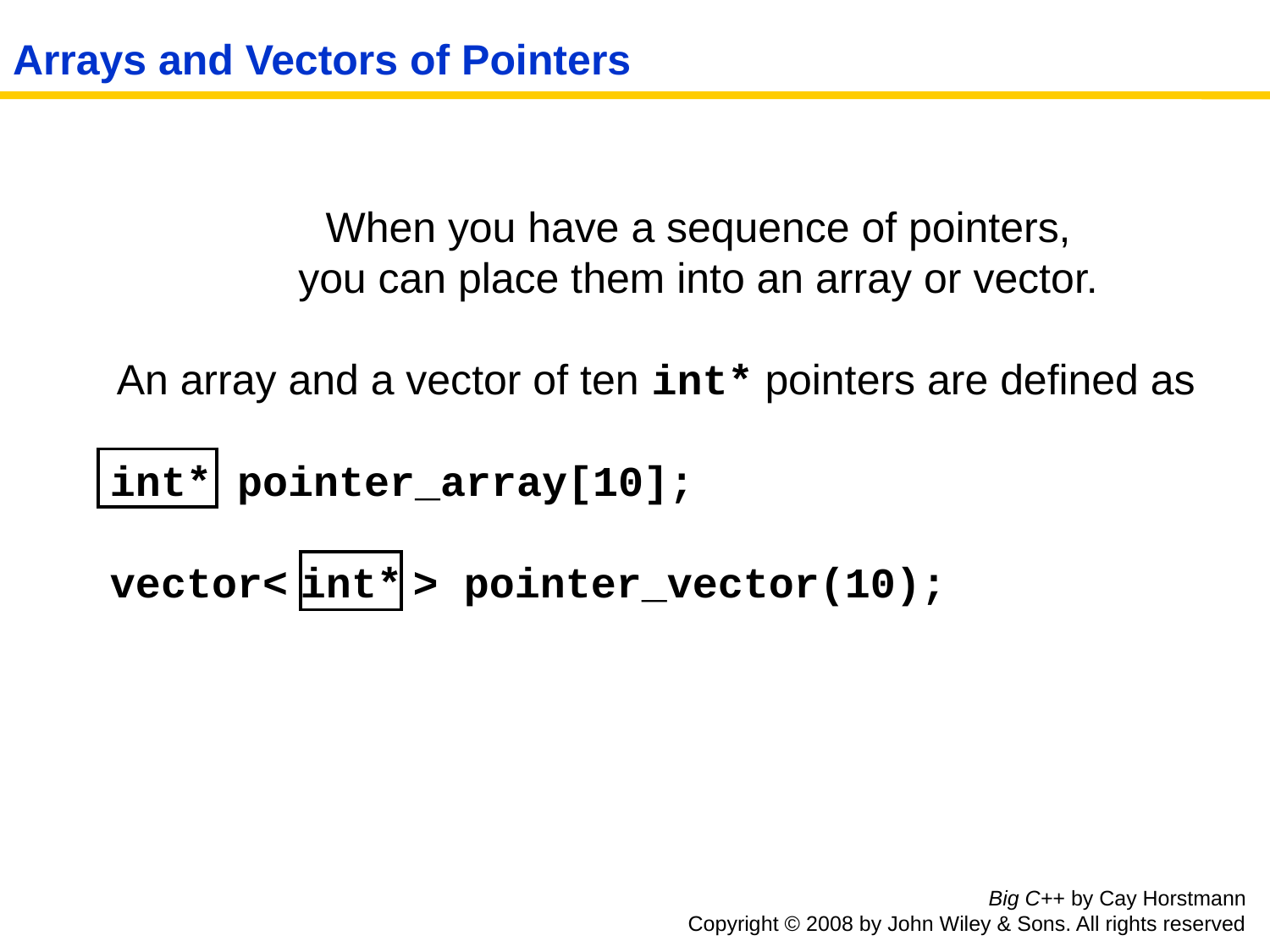

# Arrays and Vectors of Pointers

 	When you have a sequence of pointers,
you can place them into an array or vector.

An array and a vector of ten int* pointers are defined as

int* pointer_array[10];

vector< int* > pointer_vector(10);

Big C++ by Cay Horstmann
Copyright © 2008 by John Wiley & Sons. All rights reserved